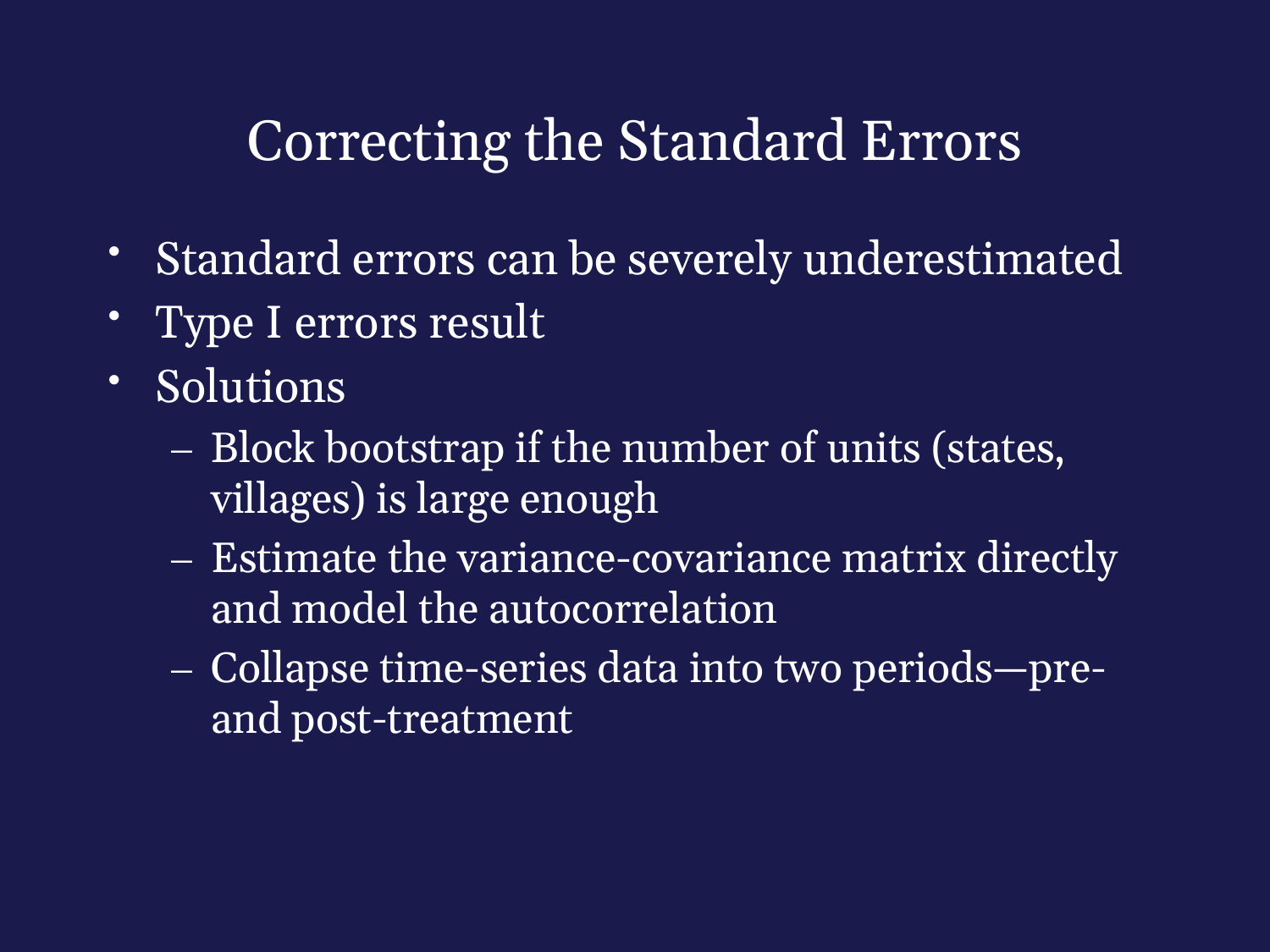

# Correcting the Standard Errors
Standard errors can be severely underestimated
Type I errors result
Solutions
Block bootstrap if the number of units (states, villages) is large enough
Estimate the variance-covariance matrix directly and model the autocorrelation
Collapse time-series data into two periods—pre- and post-treatment